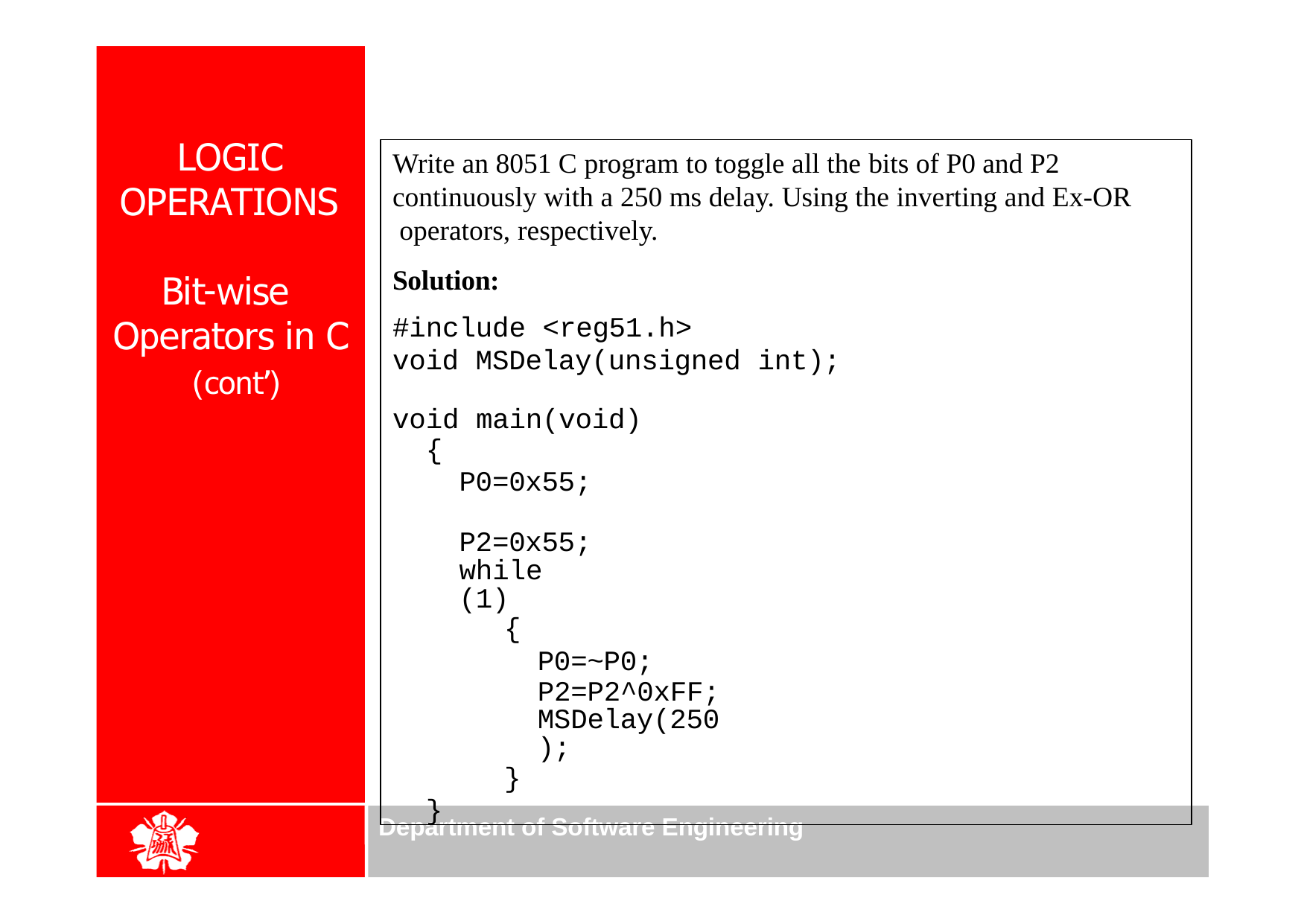

# LOGIC  OPERATIONS
Write an 8051 C program to toggle all the bits of P0 and P2  continuously with a 250 ms delay. Using the inverting and Ex-OR  operators, respectively.
Solution:
#include <reg51.h>
void MSDelay(unsigned int);
void main(void)
{
P0=0x55;  P2=0x55;
while (1)
{
P0=~P0;  P2=P2^0xFF;
MSDelay(250);
}
}
Bit-wise  Operators in C  (cont’)
Department of Software Engineering